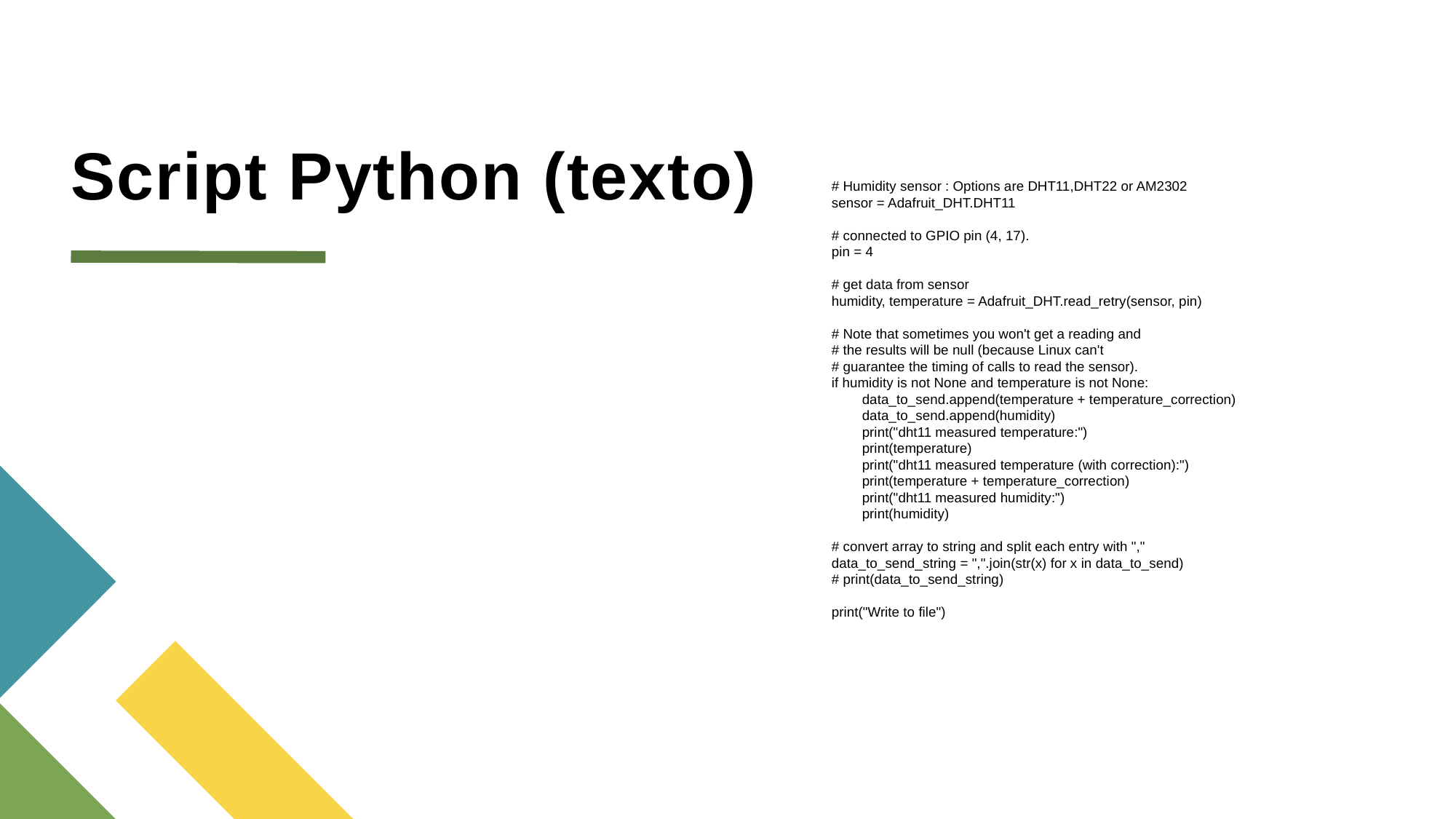

# Script Python (texto)
# Humidity sensor : Options are DHT11,DHT22 or AM2302
sensor = Adafruit_DHT.DHT11

# connected to GPIO pin (4, 17).
pin = 4

# get data from sensor
humidity, temperature = Adafruit_DHT.read_retry(sensor, pin)

# Note that sometimes you won't get a reading and
# the results will be null (because Linux can't
# guarantee the timing of calls to read the sensor).
if humidity is not None and temperature is not None:
        data_to_send.append(temperature + temperature_correction)
        data_to_send.append(humidity)
        print("dht11 measured temperature:")
        print(temperature)
        print("dht11 measured temperature (with correction):")
        print(temperature + temperature_correction)
        print("dht11 measured humidity:")
        print(humidity)

# convert array to string and split each entry with ","
data_to_send_string = ",".join(str(x) for x in data_to_send)
# print(data_to_send_string)

print("Write to file")